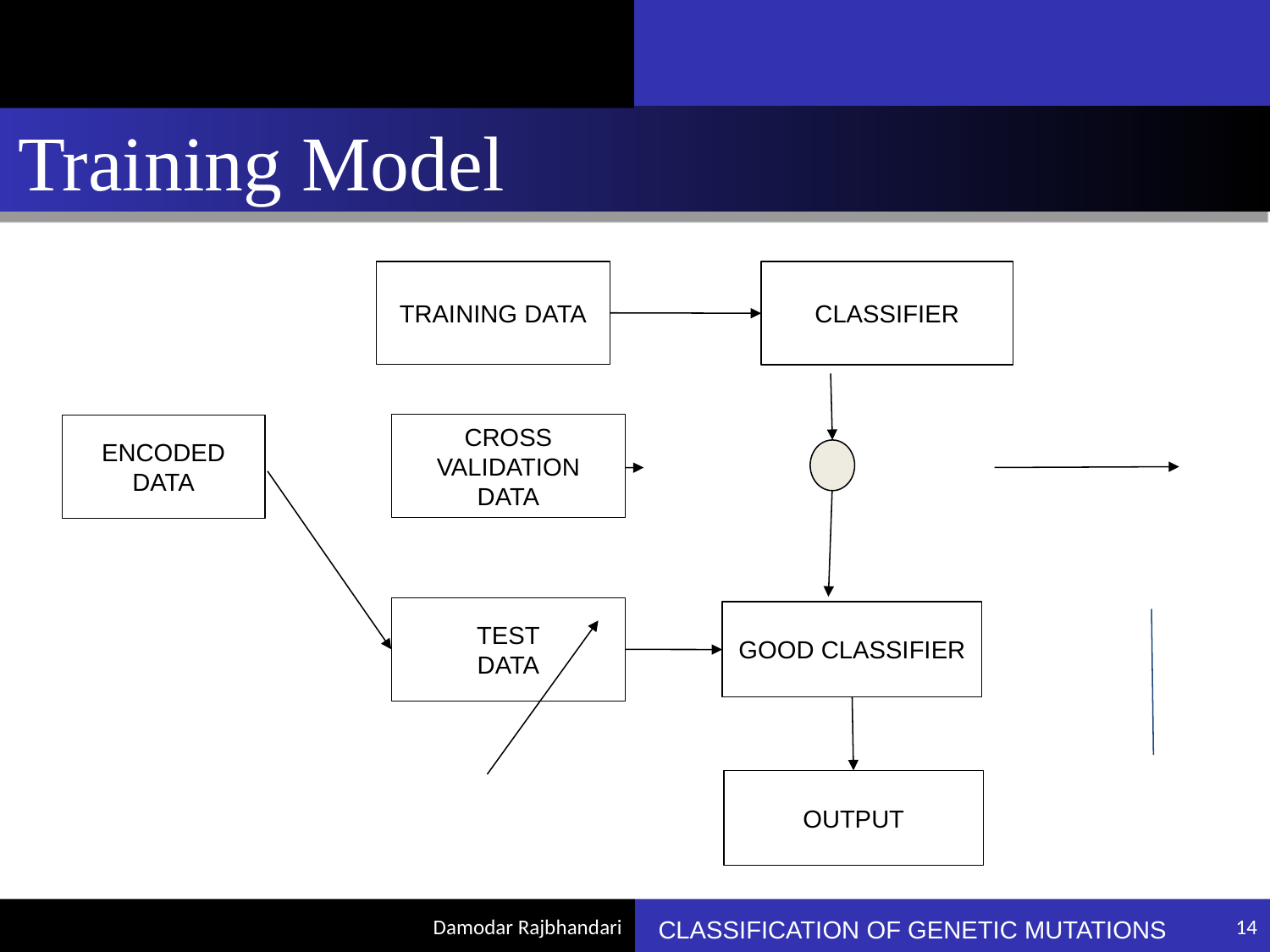

Training Model

TRAINING DATA
CLASSIFIER

CROSS VALIDATION DATA
ENCODED DATA

TEST
DATA
GOOD CLASSIFIER

OUTPUT
CLASSIFICATION OF GENETIC MUTATIONS
14